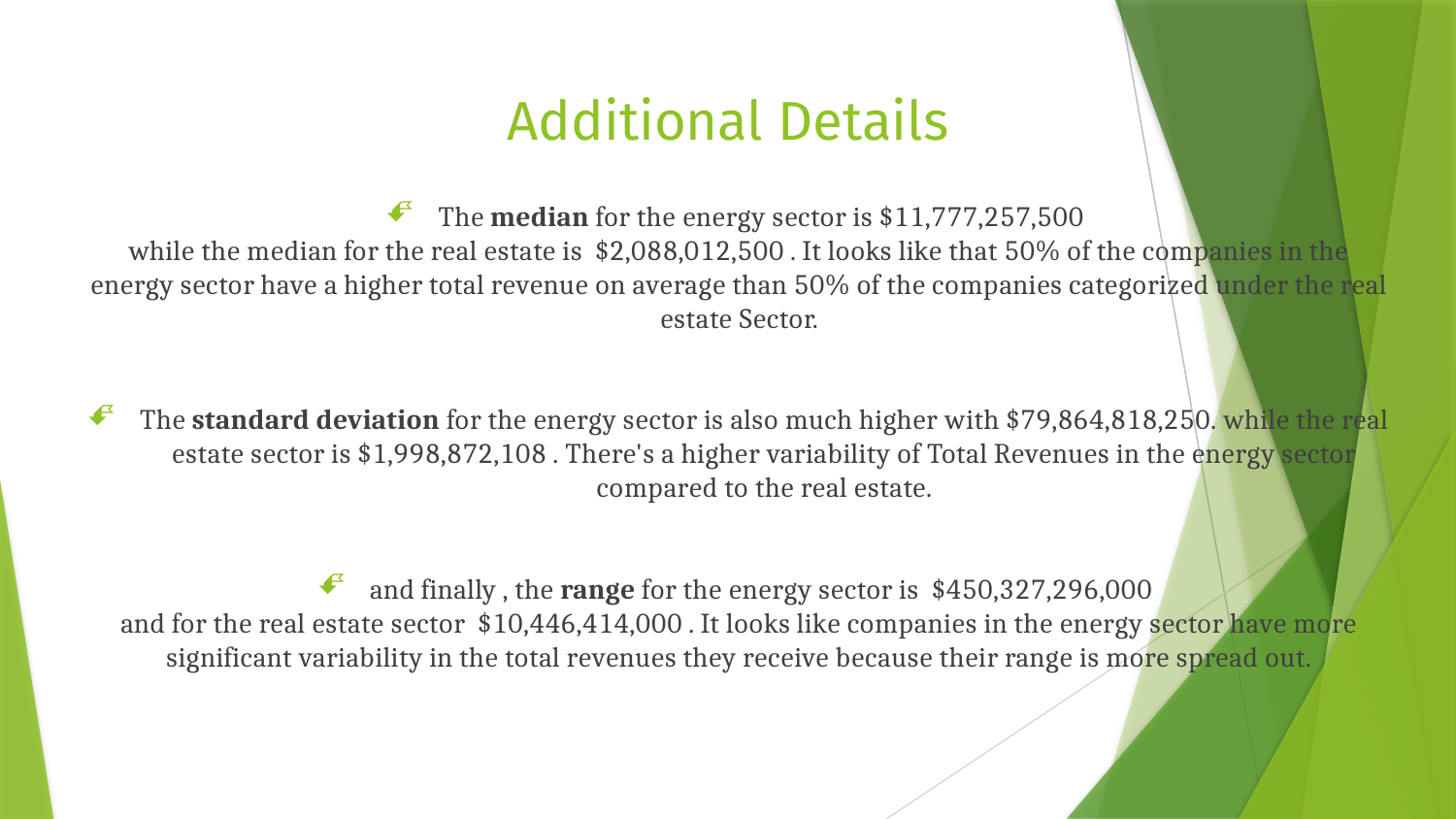

# Additional Details
The median for the energy sector is $11,777,257,500
while the median for the real estate is  $2,088,012,500 . It looks like that 50% of the companies in the energy sector have a higher total revenue on average than 50% of the companies categorized under the real estate Sector.

The standard deviation for the energy sector is also much higher with $79,864,818,250. while the real estate sector is $1,998,872,108 . There's a higher variability of Total Revenues in the energy sector compared to the real estate.

and finally , the range for the energy sector is  $450,327,296,000
and for the real estate sector  $10,446,414,000 . It looks like companies in the energy sector have more significant variability in the total revenues they receive because their range is more spread out.